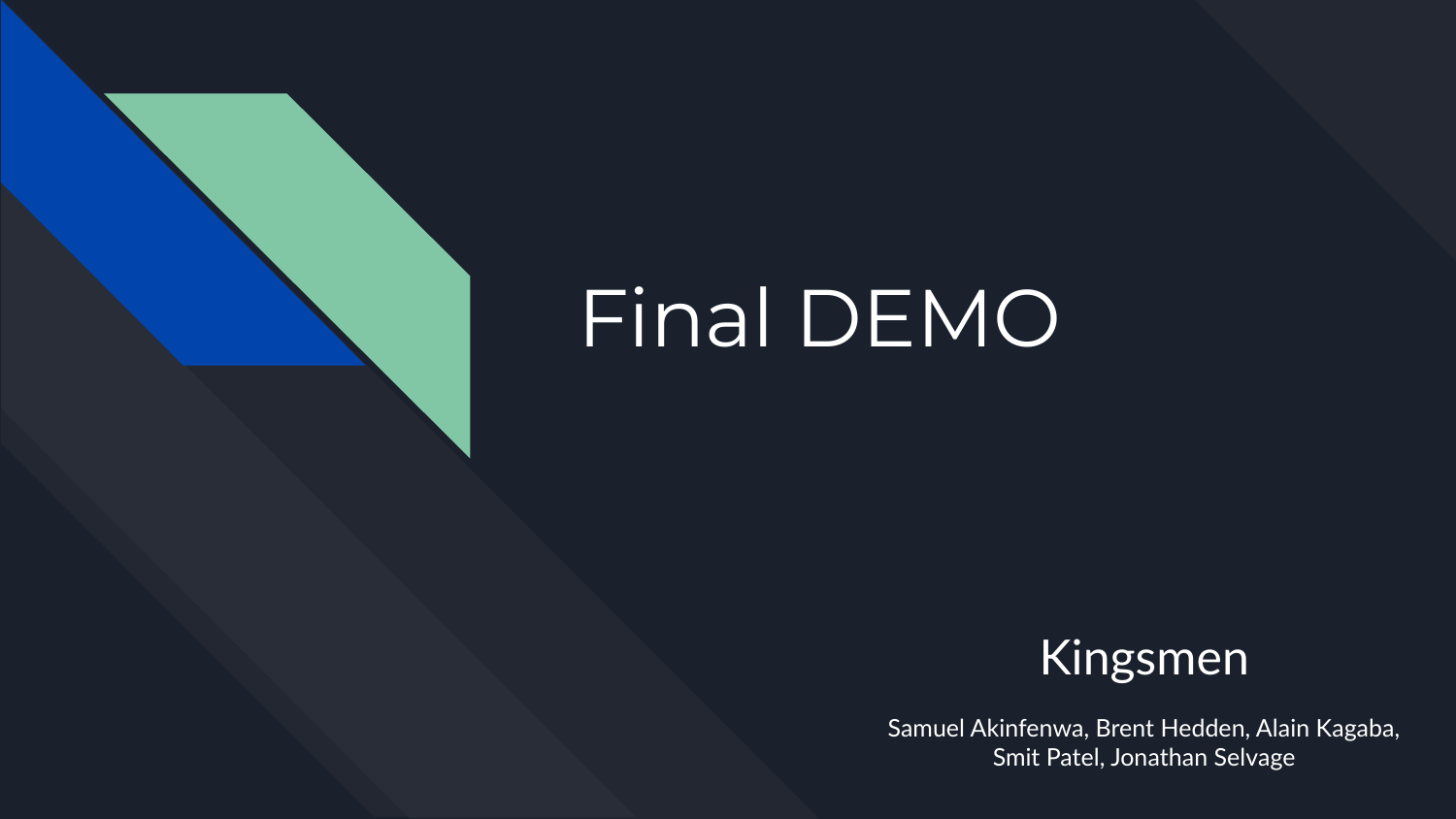

# Final DEMO

Kingsmen

Samuel Akinfenwa, Brent Hedden, Alain Kagaba, Smit Patel, Jonathan Selvage